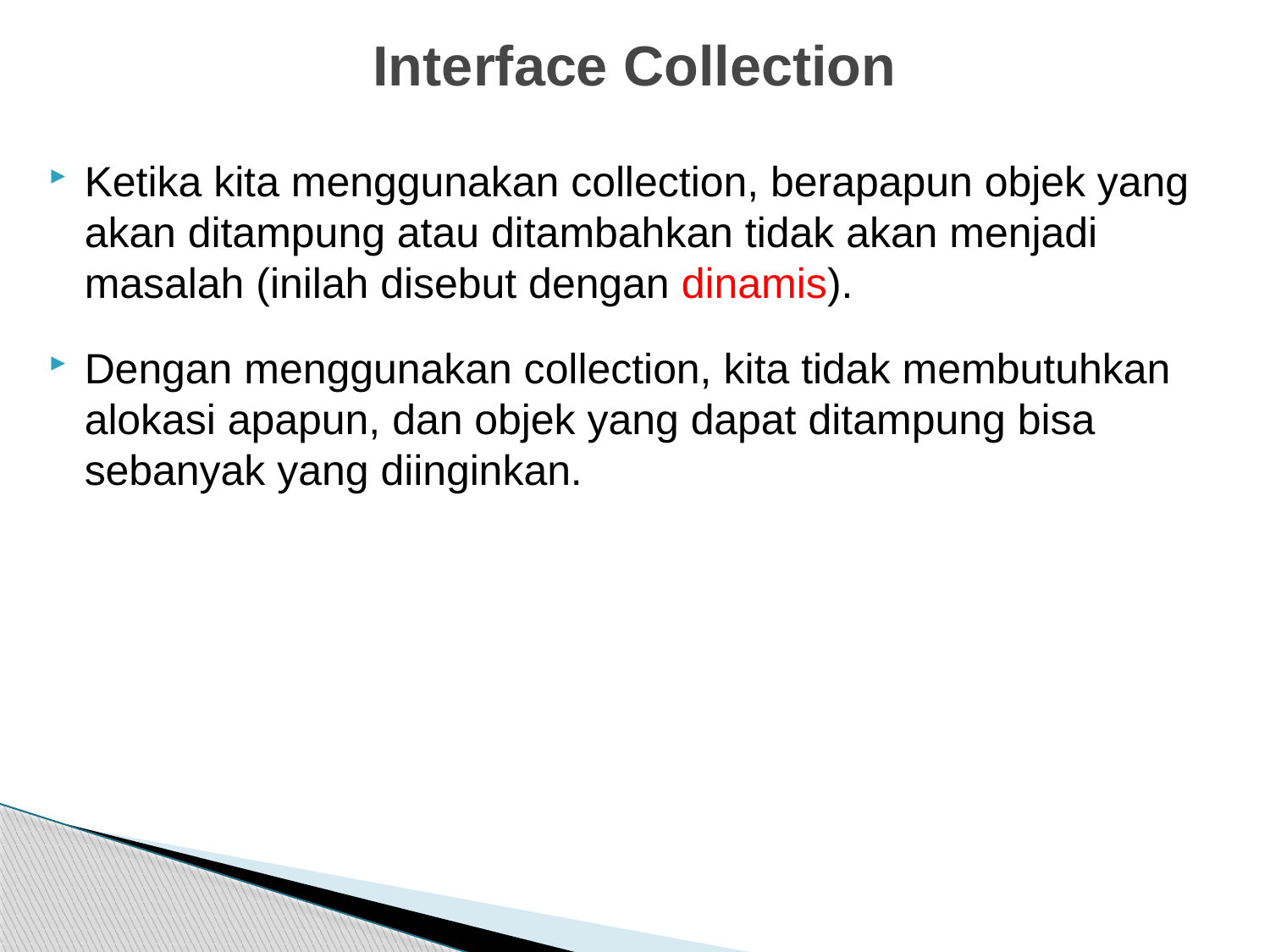

# Interface Collection
Ketika kita menggunakan collection, berapapun objek yang akan ditampung atau ditambahkan tidak akan menjadi masalah (inilah disebut dengan dinamis).

Dengan menggunakan collection, kita tidak membutuhkan alokasi apapun, dan objek yang dapat ditampung bisa sebanyak yang diinginkan.